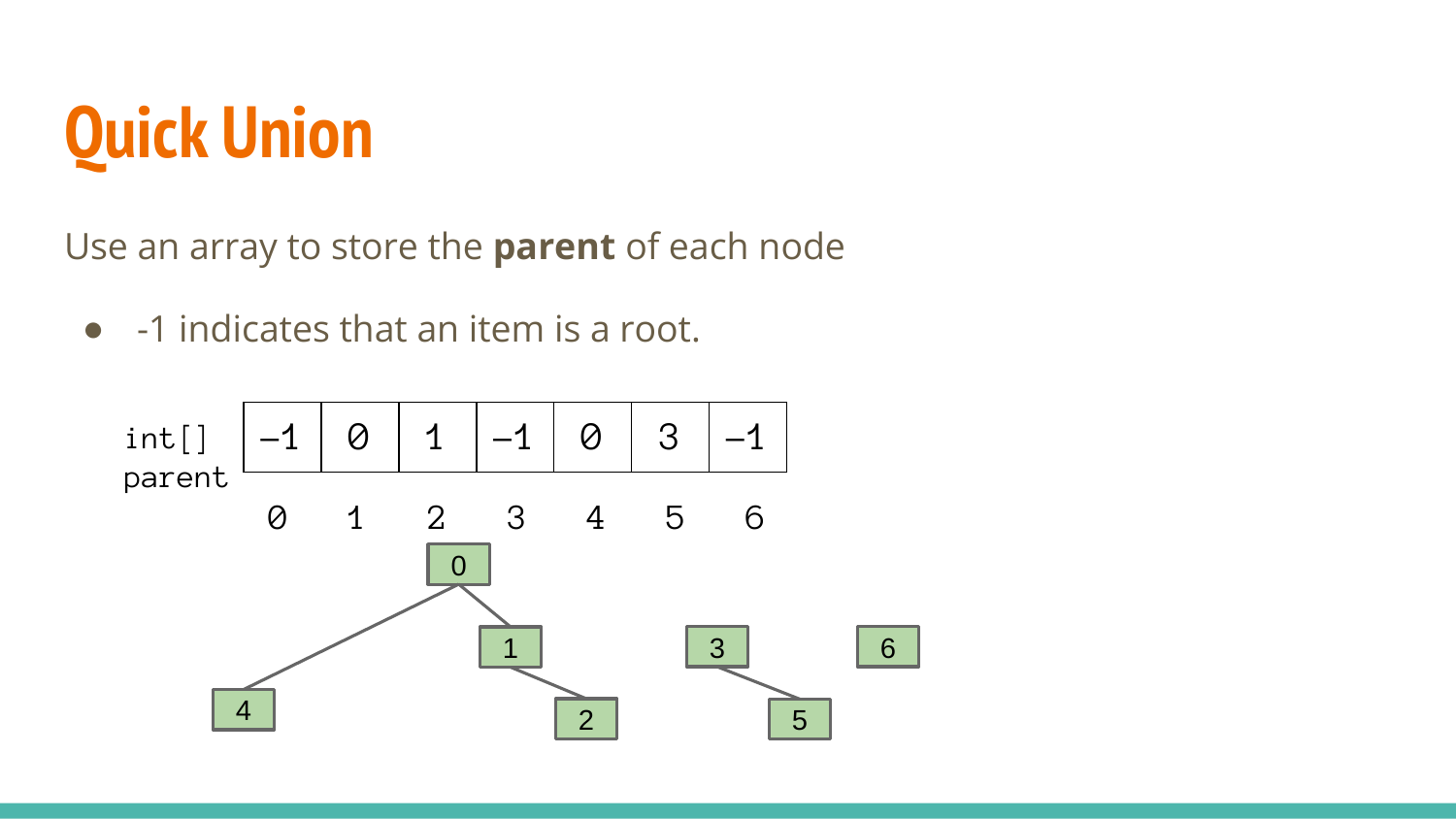

# Quick Union
Use an array to store the parent of each node
-1 indicates that an item is a root.

int[] parent
| -1 | 0 | 1 | -1 | 0 | 3 | -1 |
| --- | --- | --- | --- | --- | --- | --- |
0   1   2   3   4   5   6
0
3
6
1
4
2
5